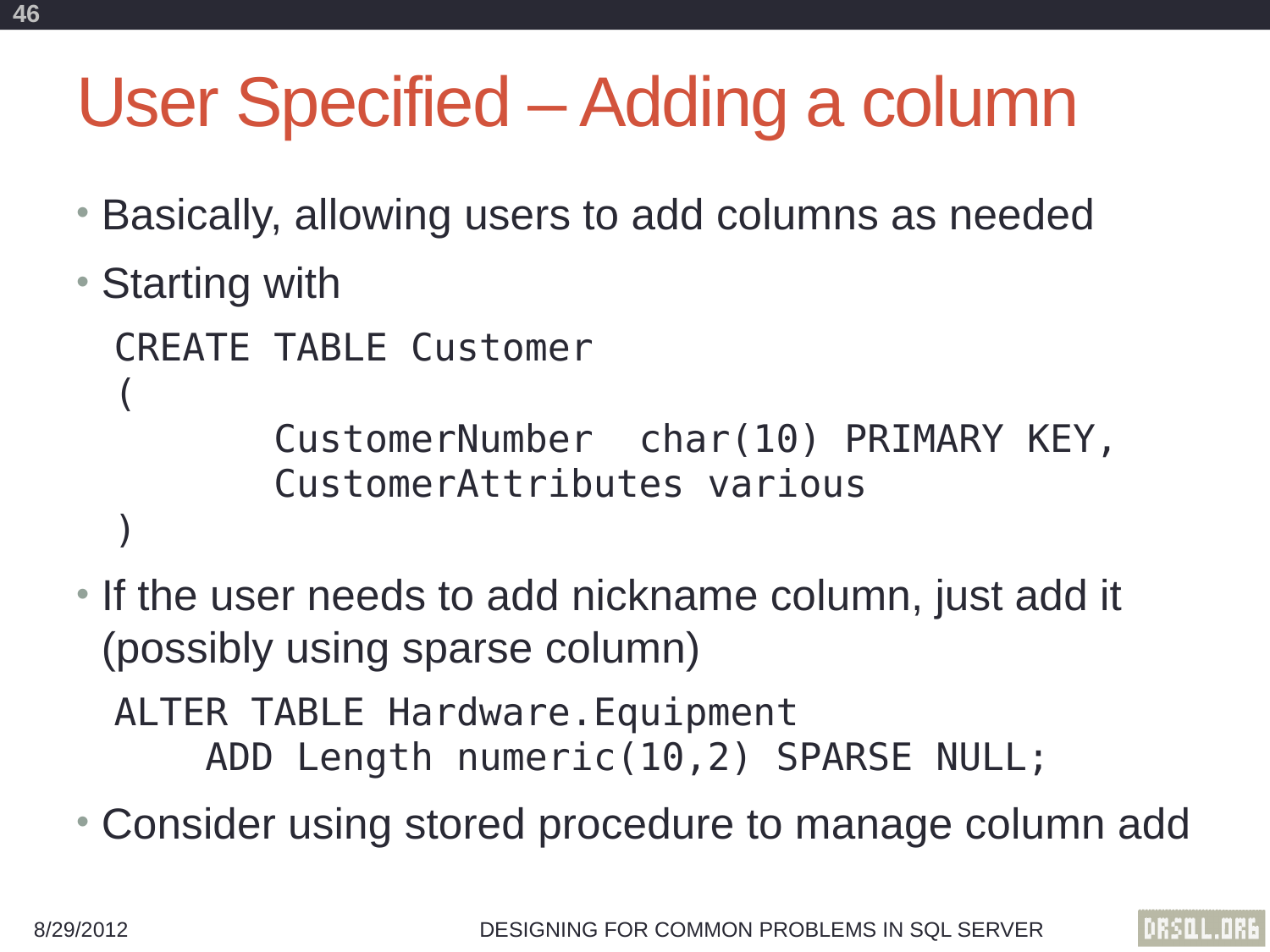

46
# User Specified – Adding a column
Basically, allowing users to add columns as needed
Starting with
CREATE TABLE Customer
(
       CustomerNumber  char(10) PRIMARY KEY,
       CustomerAttributes various
)
If the user needs to add nickname column, just add it (possibly using sparse column)
ALTER TABLE Hardware.Equipment
    ADD Length numeric(10,2) SPARSE NULL;
Consider using stored procedure to manage column add

Designing for Common Problems in SQL Server
8/29/2012